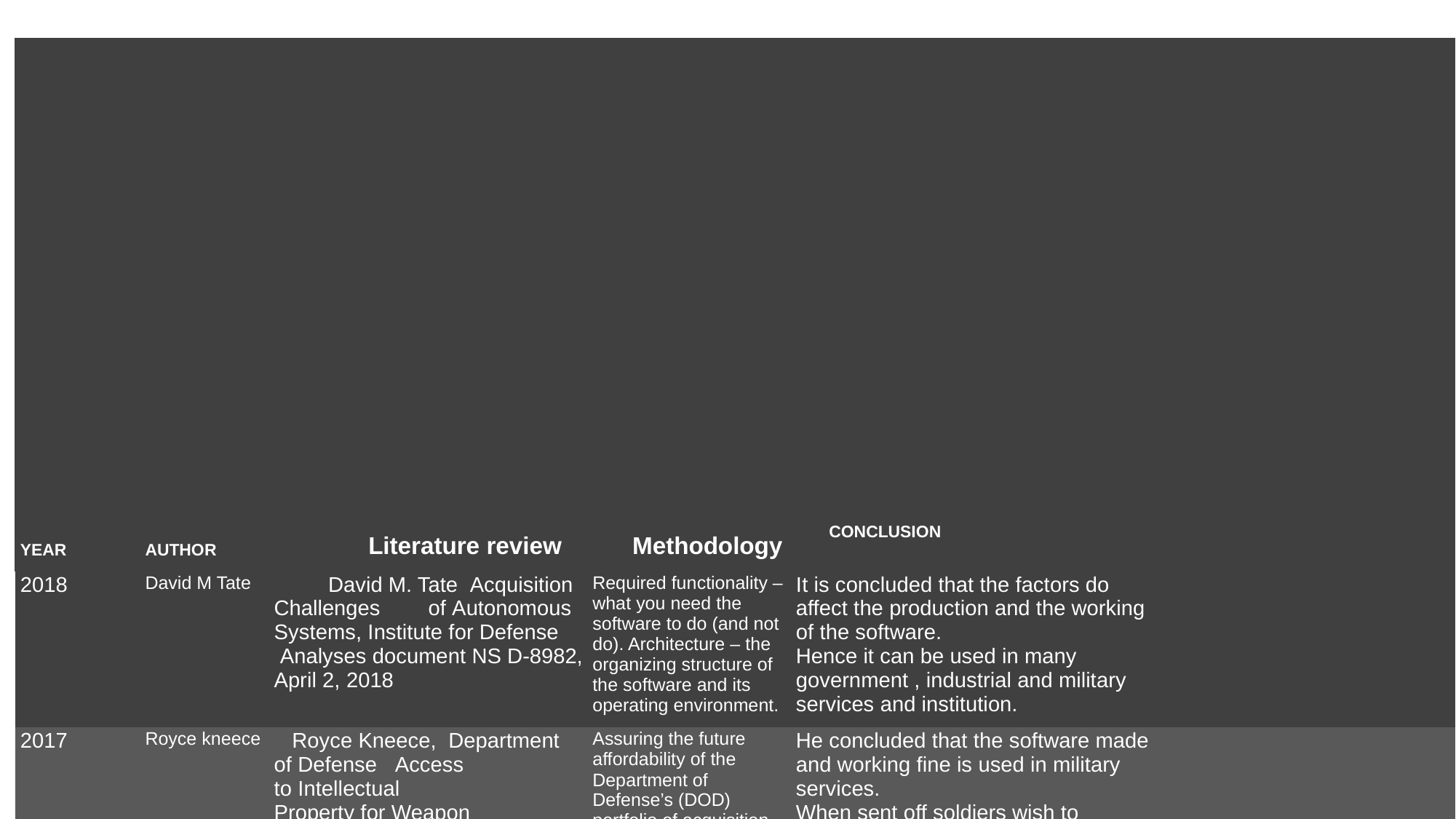

| YEAR | AUTHOR | Literature review | Methodology | CONCLUSION |  |  |  |  |  |
| --- | --- | --- | --- | --- | --- | --- | --- | --- | --- |
| 2018 | David M Tate | David M. Tate  Acquisition Challenges        of Autonomous Systems, Institute for Defense     Analyses document NS D-8982, April 2, 2018 | Required functionality – what you need the software to do (and not do). Architecture – the organizing structure of the software and its operating environment. | It is concluded that the factors do affect the production and the working of the software. Hence it can be used in many government , industrial and military services and institution. |  |  |  |  |  |
| 2017 | Royce kneece | Royce Kneece,  Department of Defense   Access  to Intellectual Property for Weapon     Systems Sustainment, Institute for Defense   Analyses paper P-8266, May 2017. | Assuring the future affordability of the Department of Defense’s (DOD) portfolio of acquisition programs has been an enduring goal that has rarely been achieved. The consequences of failure are cancelling or curtailing programs that turn out to be unaffordable, with attendant waste. | He concluded that the software made and working fine is used in military services. When sent off soldiers wish to communicate they can communicate using signals of their remote device and the software used in it. |  |  |  |  |  |
| 2018 | David sparrow | David A. Sparrow, Acquisition Challenges   of Autonomous Systems, Institute for Defense   Analyses document NS D-8982, April 2, 2018 | Testing strategy – acquiring the information to fix defects early in development.  Contract structure – the alignment of contractor incentives with DoD satisfaction. , Change management – the processes for trading-off performance, schedule, cost, and sustainability. | Rigging and Modeling. - Standalone/DCC Tool Development with Python, Maya Python API - Basic knowledge with C++11 and OpenGL. Used with the software for the better production of it and the older the languages used the more these affected the working and production of software in the decreasing speed order. |  |  |  |  |  |
| 2017 | Richard Van | Richard Van , Department of Defense Access to Intellectual Property for Weapon Systems Sustainment, Institute for Defense Analyses paper P-8266, May 2017. | The DSB study depicted semiconductor manufacturing as a national security problem and argued that the government should address it. A key recommendation was the creation of the entity that became SEMATECH. | He worked for the united states police department and did a lot of research in the software used by different local police departments in figuring out the criminals etc. But the research he did in the factors that helped in building any software quickly was not just effecient but also reliable. |  |  |  |  |  |
|  |  |  |  |  |  |  |  |  |  |
#